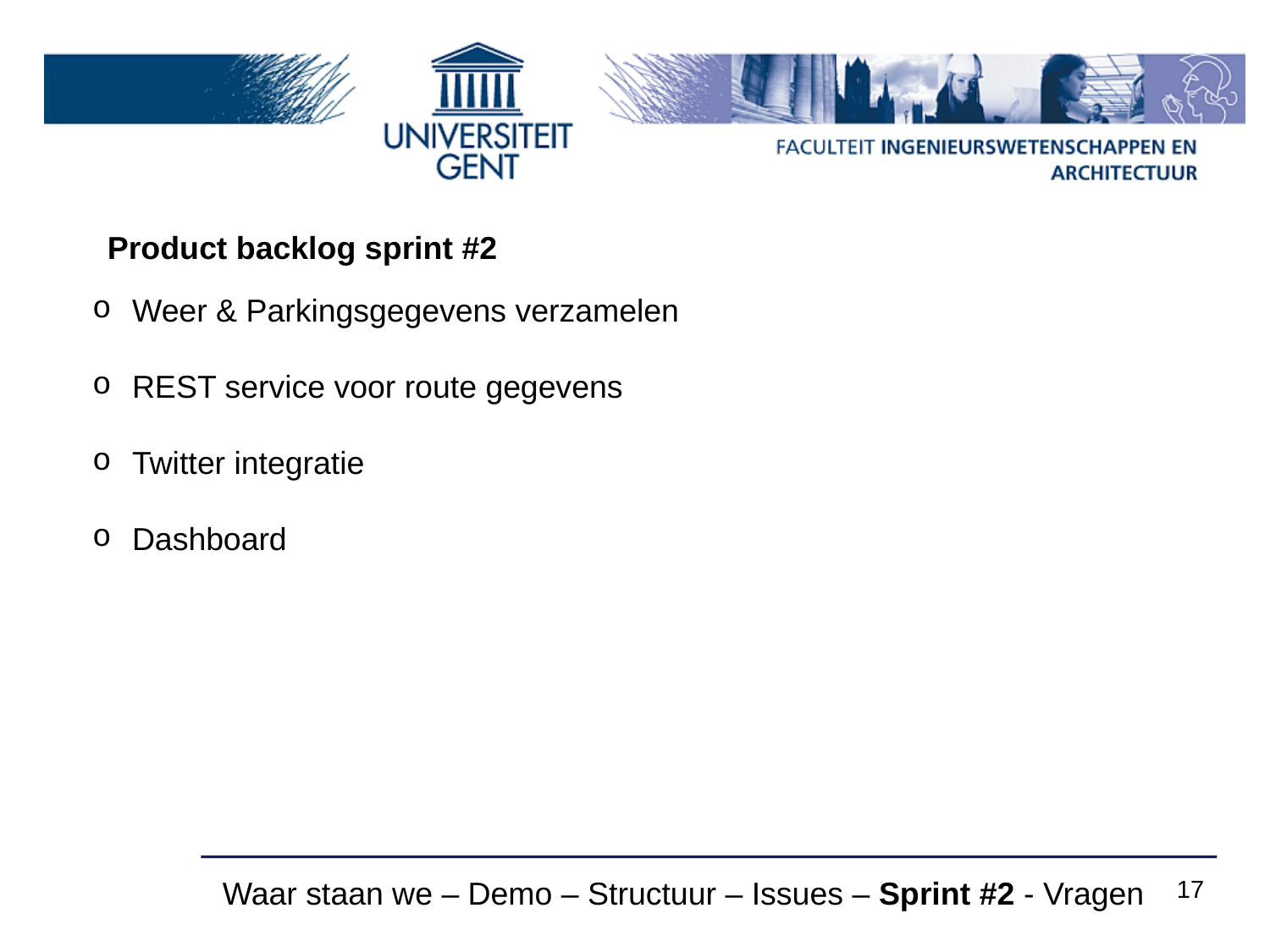

Product backlog sprint #2
Weer & Parkingsgegevens verzamelen

REST service voor route gegevens

Twitter integratie

Dashboard
Waar staan we – Demo – Structuur – Issues – Sprint #2 - Vragen
17